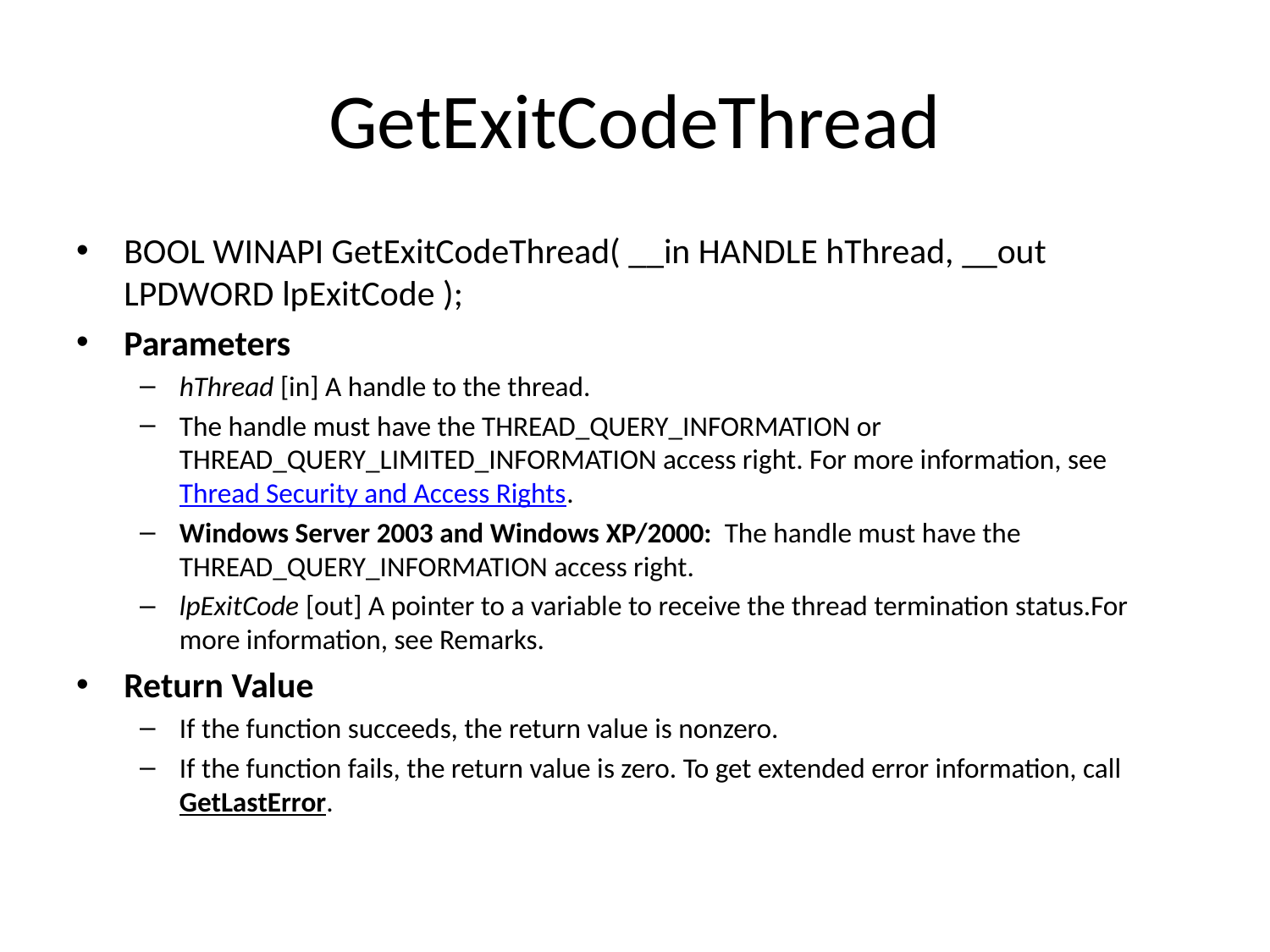

# GetExitCodeThread
BOOL WINAPI GetExitCodeThread( __in HANDLE hThread, __out LPDWORD lpExitCode );
Parameters
hThread [in] A handle to the thread.
The handle must have the THREAD_QUERY_INFORMATION or THREAD_QUERY_LIMITED_INFORMATION access right. For more information, see Thread Security and Access Rights.
Windows Server 2003 and Windows XP/2000:  The handle must have the THREAD_QUERY_INFORMATION access right.
lpExitCode [out] A pointer to a variable to receive the thread termination status.For more information, see Remarks.
Return Value
If the function succeeds, the return value is nonzero.
If the function fails, the return value is zero. To get extended error information, call GetLastError.